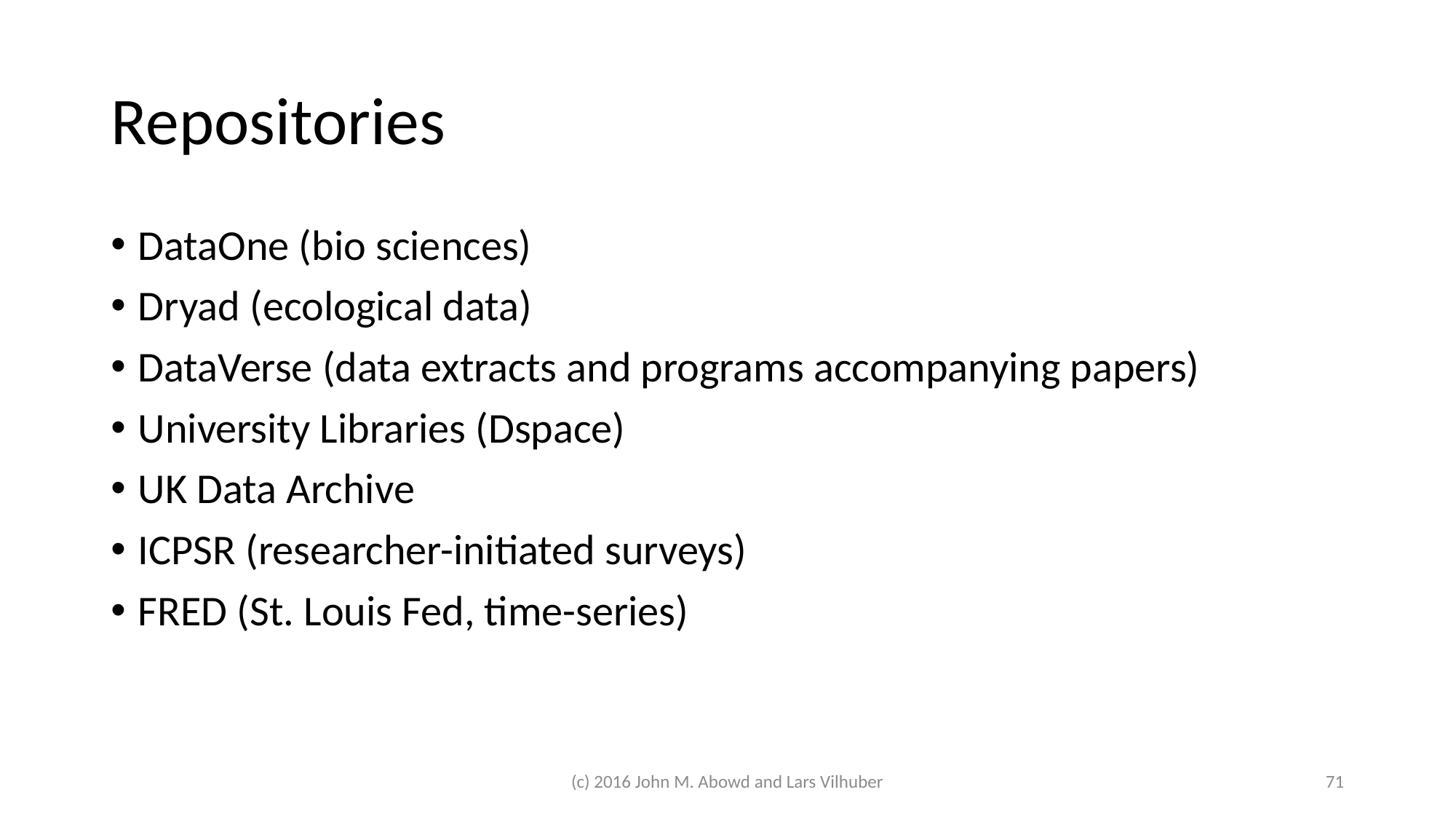

# Repositories
DataOne (bio sciences)
Dryad (ecological data)
DataVerse (data extracts and programs accompanying papers)
University Libraries (Dspace)
UK Data Archive
ICPSR (researcher-initiated surveys)
FRED (St. Louis Fed, time-series)
(c) 2016 John M. Abowd and Lars Vilhuber
71